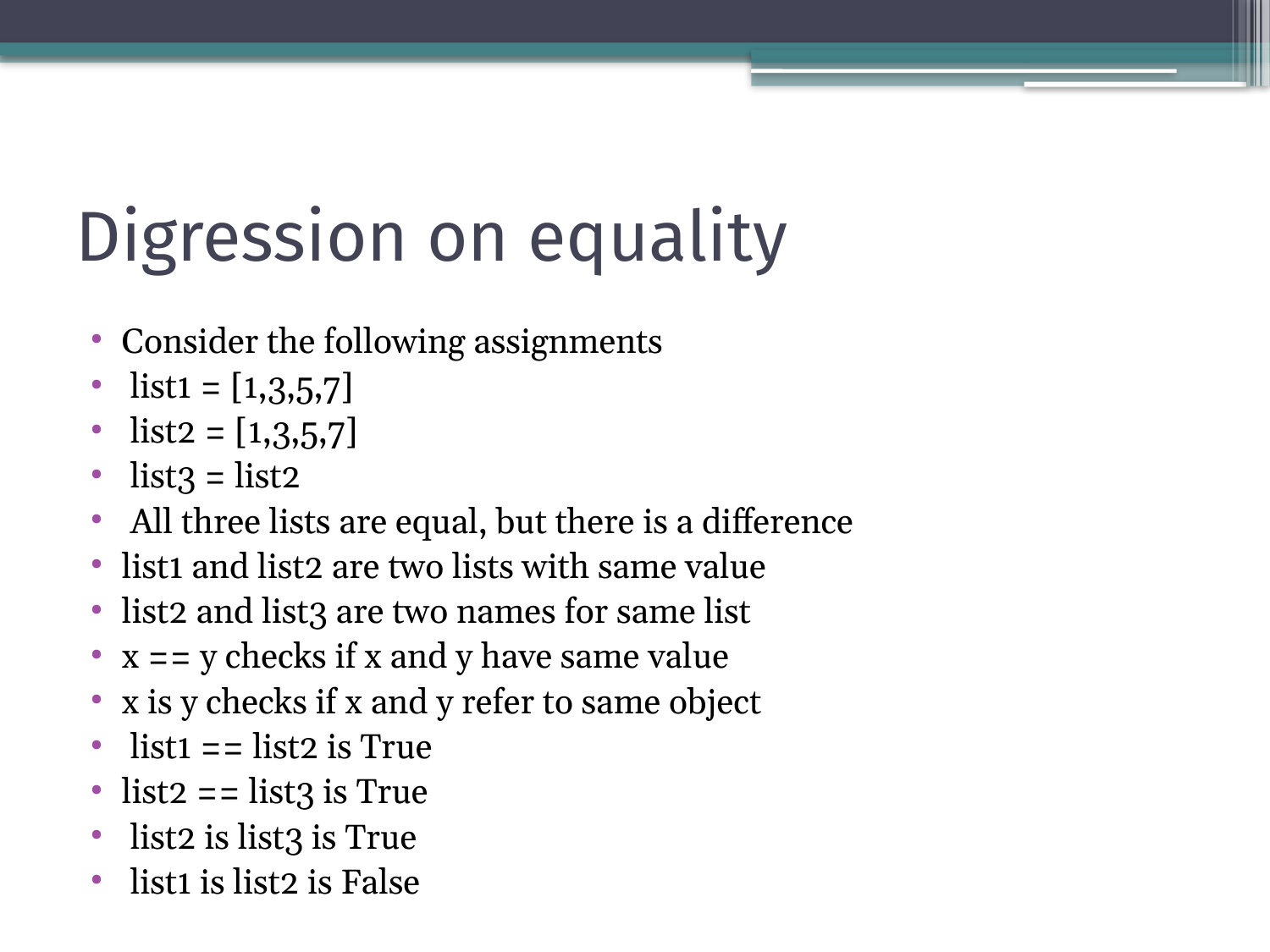

# Digression on equality
Consider the following assignments
 list1 = [1,3,5,7]
 list2 = [1,3,5,7]
 list3 = list2
 All three lists are equal, but there is a difference
list1 and list2 are two lists with same value
list2 and list3 are two names for same list
x == y checks if x and y have same value
x is y checks if x and y refer to same object
 list1 == list2 is True
list2 == list3 is True
 list2 is list3 is True
 list1 is list2 is False